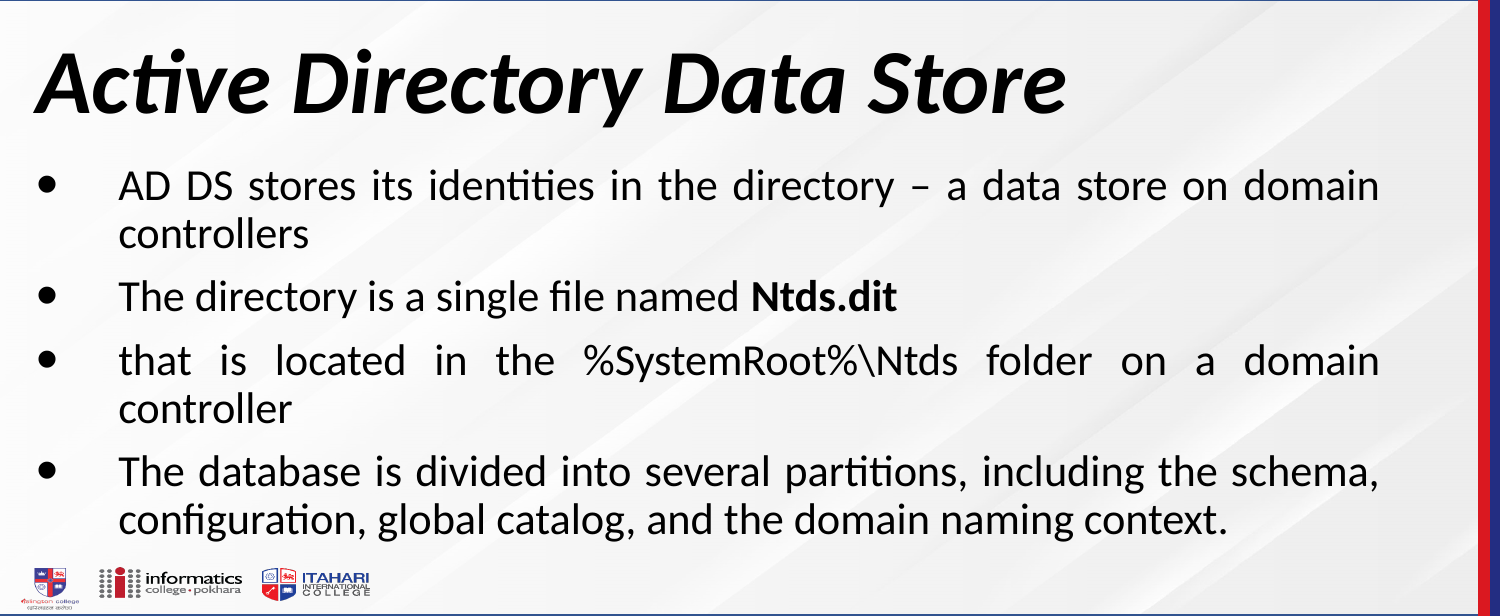

# Active Directory Data Store
AD DS stores its identities in the directory – a data store on domain controllers
The directory is a single file named Ntds.dit
that is located in the %SystemRoot%\Ntds folder on a domain controller
The database is divided into several partitions, including the schema, configuration, global catalog, and the domain naming context.